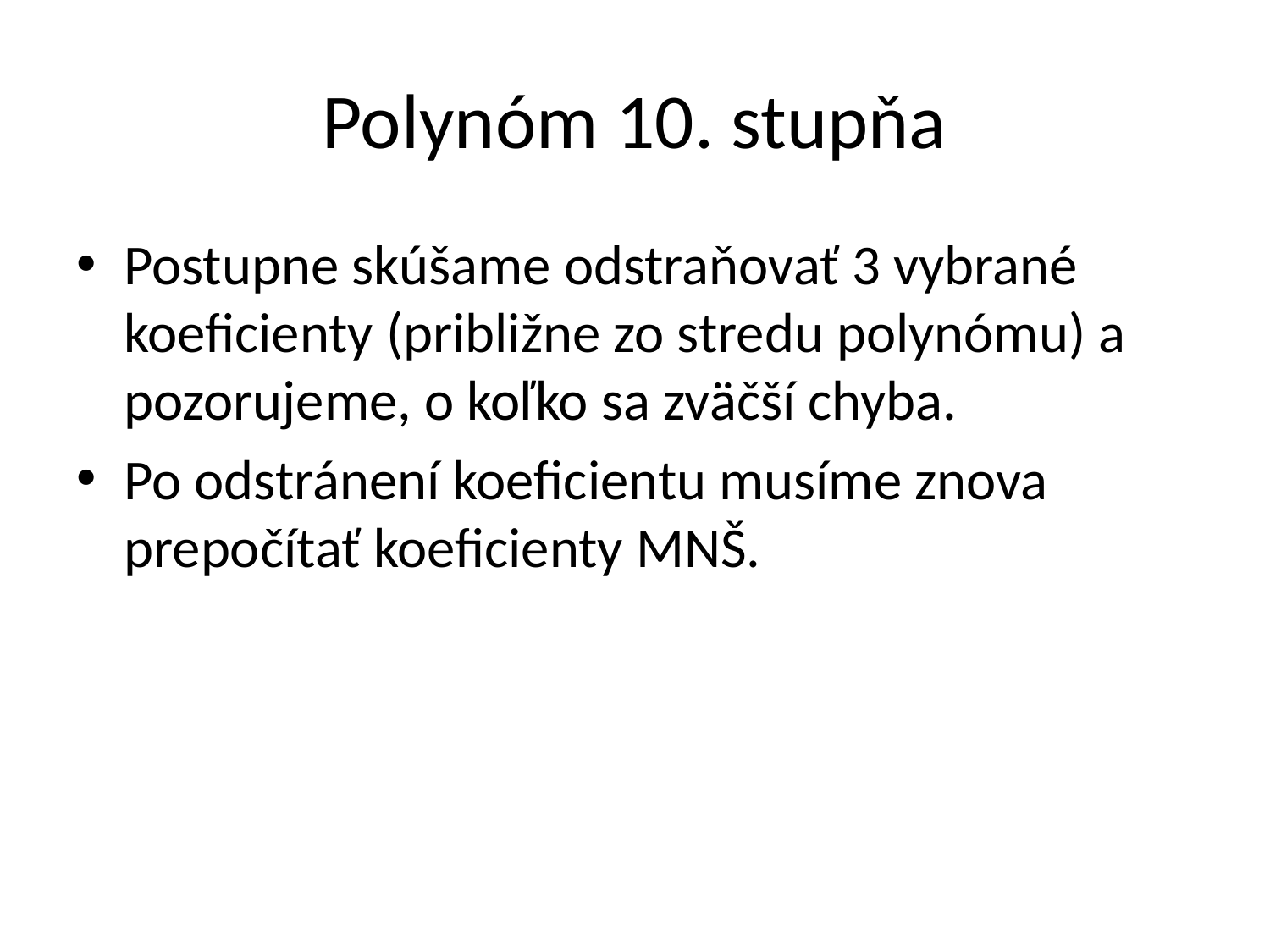

# Polynóm 10. stupňa
Postupne skúšame odstraňovať 3 vybrané koeficienty (približne zo stredu polynómu) a pozorujeme, o koľko sa zväčší chyba.
Po odstránení koeficientu musíme znova prepočítať koeficienty MNŠ.